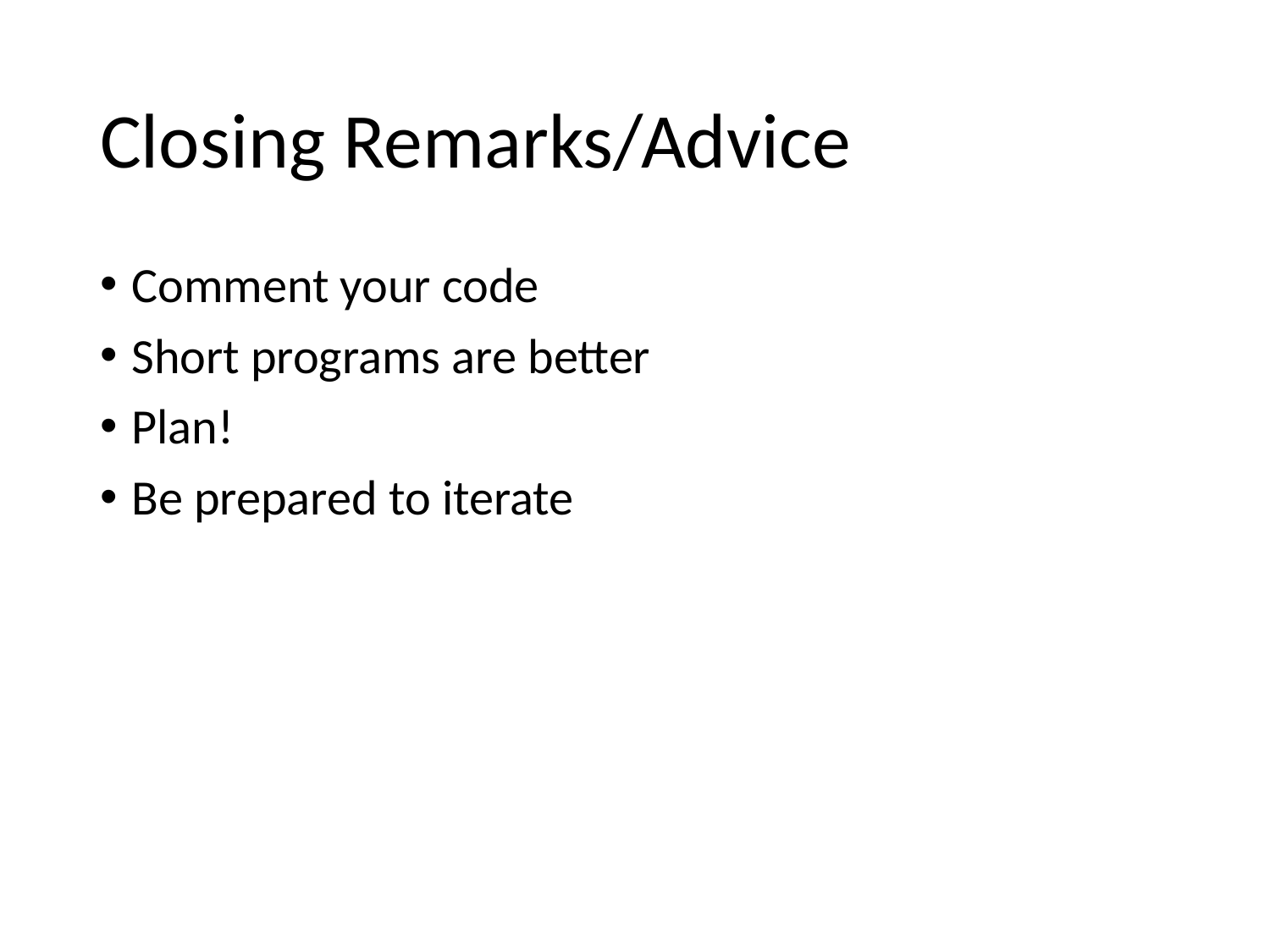

# Closing Remarks/Advice
Comment your code
Short programs are better
Plan!
Be prepared to iterate